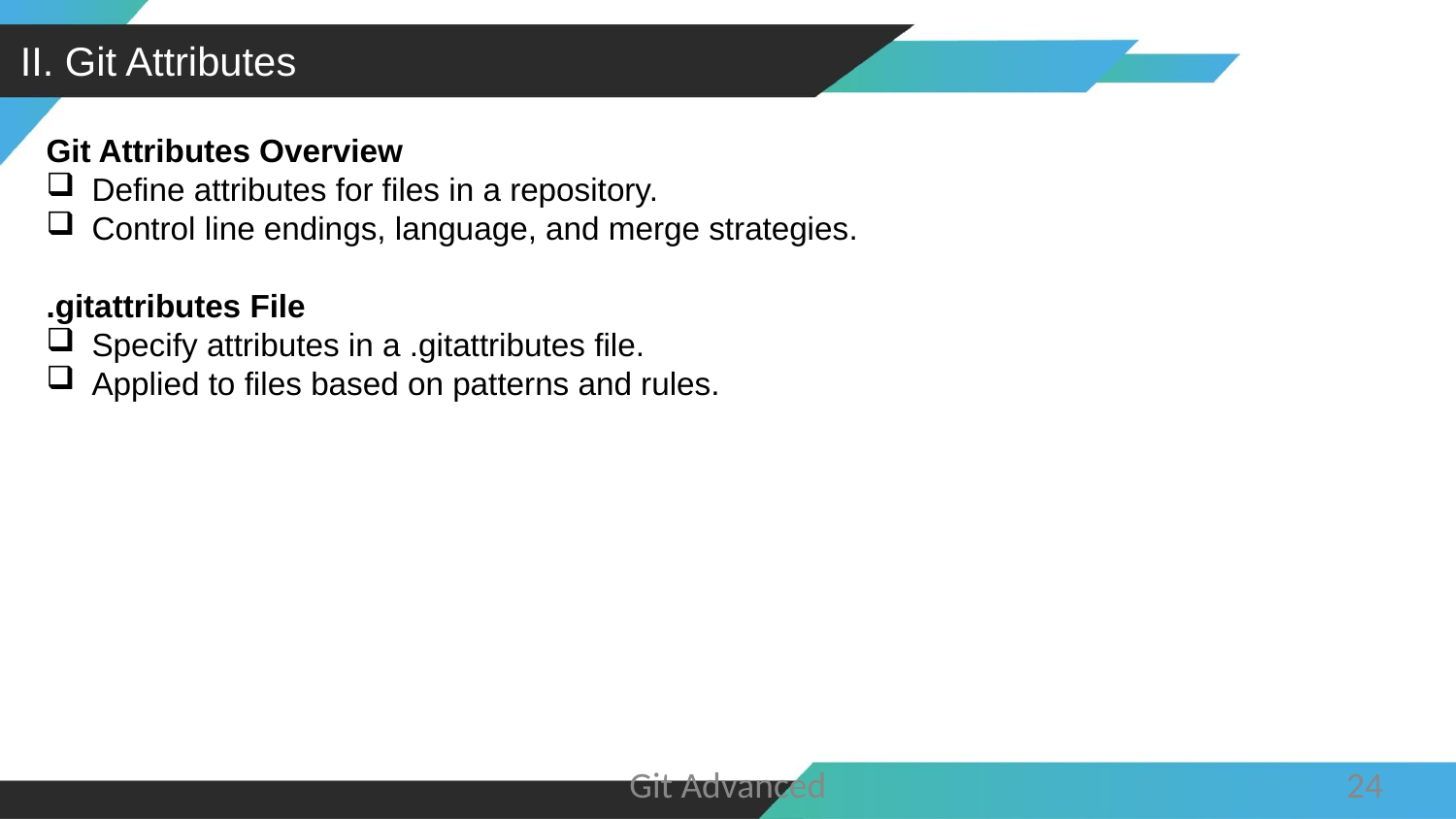

II. Git Attributes
Git Attributes Overview
Define attributes for files in a repository.
Control line endings, language, and merge strategies.

.gitattributes File
Specify attributes in a .gitattributes file.
Applied to files based on patterns and rules.
Git Advanced
24